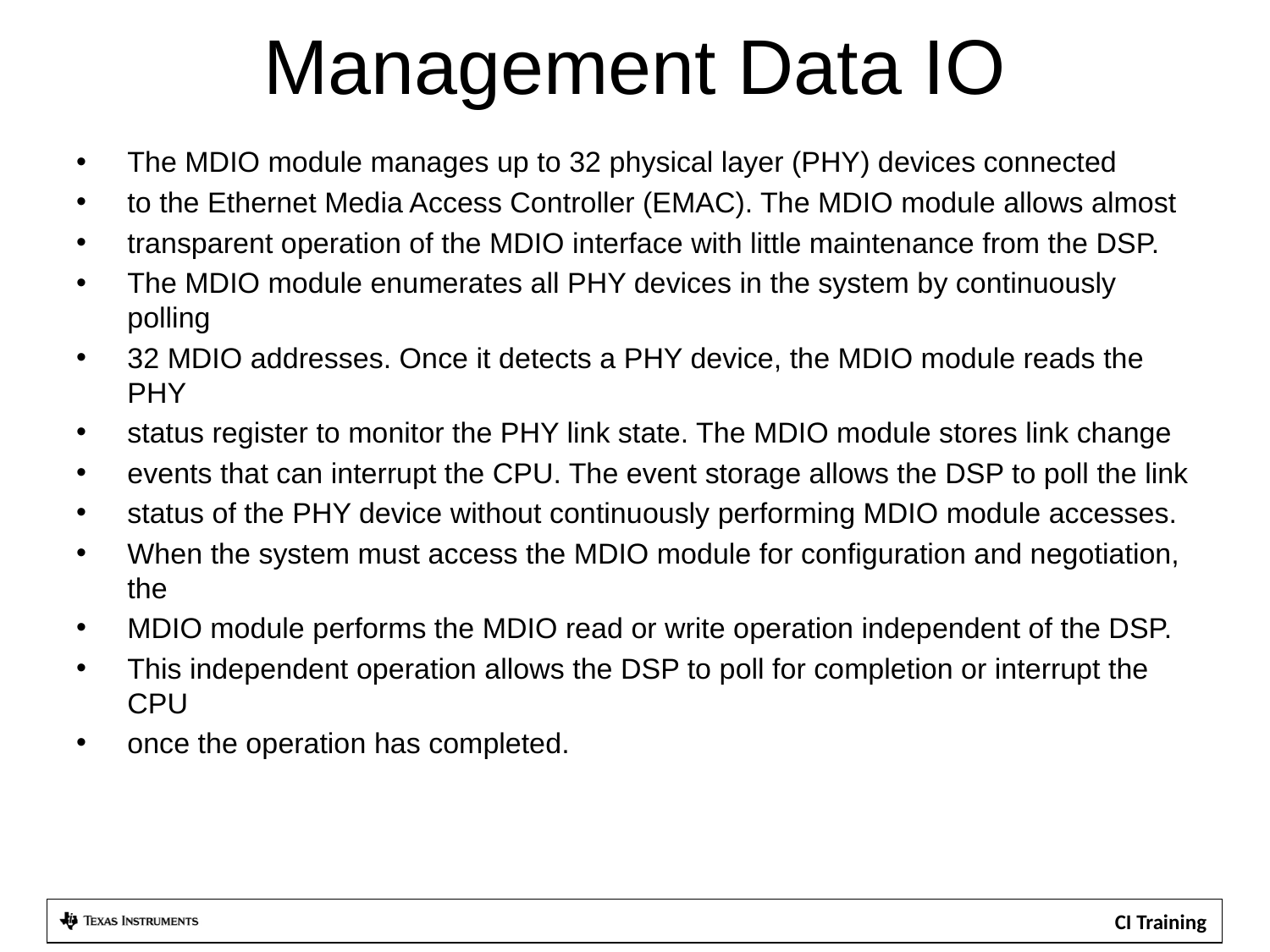

# Management Data IO
The MDIO module manages up to 32 physical layer (PHY) devices connected
to the Ethernet Media Access Controller (EMAC). The MDIO module allows almost
transparent operation of the MDIO interface with little maintenance from the DSP.
The MDIO module enumerates all PHY devices in the system by continuously polling
32 MDIO addresses. Once it detects a PHY device, the MDIO module reads the PHY
status register to monitor the PHY link state. The MDIO module stores link change
events that can interrupt the CPU. The event storage allows the DSP to poll the link
status of the PHY device without continuously performing MDIO module accesses.
When the system must access the MDIO module for configuration and negotiation, the
MDIO module performs the MDIO read or write operation independent of the DSP.
This independent operation allows the DSP to poll for completion or interrupt the CPU
once the operation has completed.